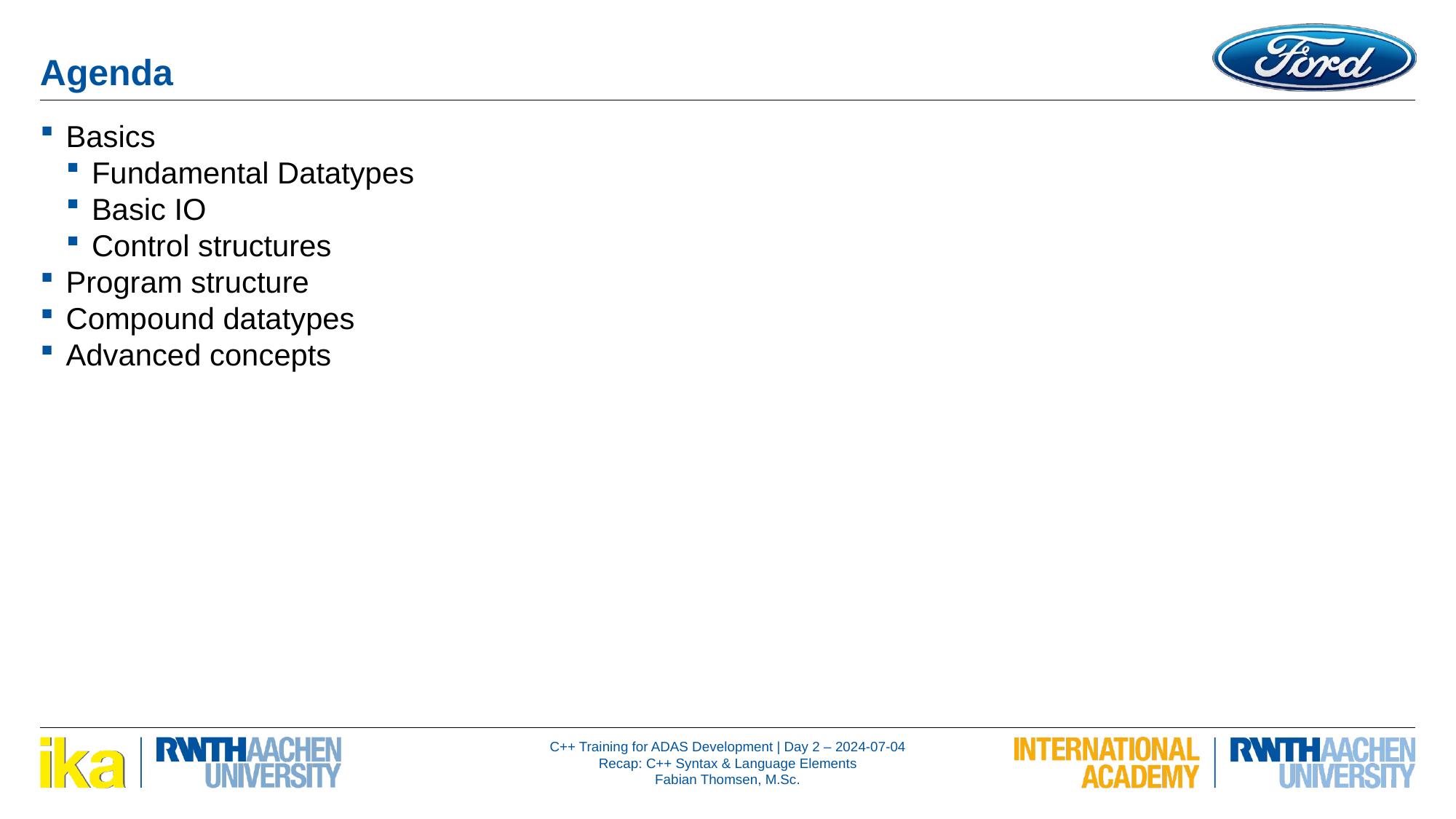

Basics
Fundamental Datatypes
Basic IO
Control structures
Program structure
Compound datatypes
Advanced concepts